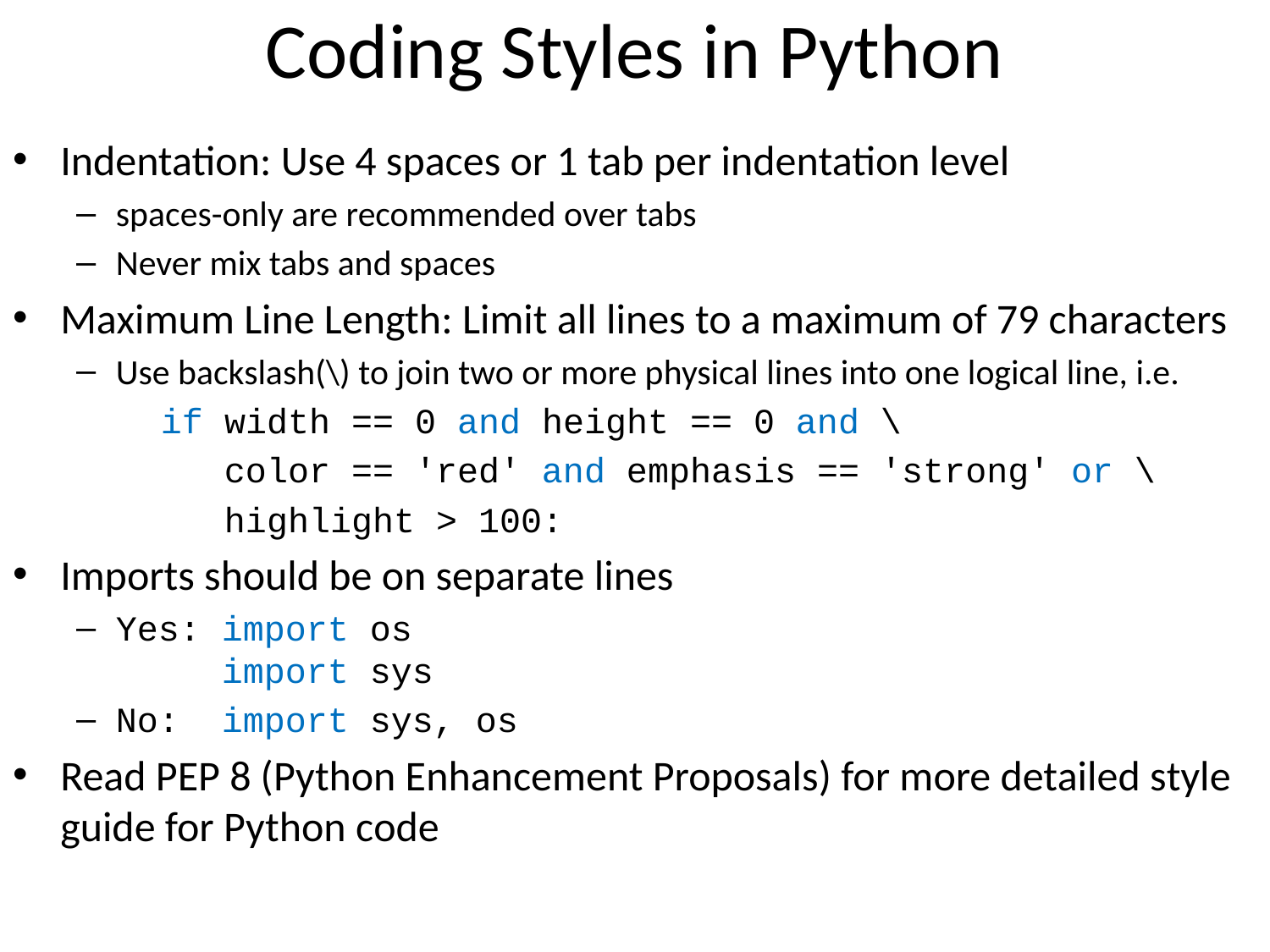

# Coding Styles in Python
Indentation: Use 4 spaces or 1 tab per indentation level
spaces-only are recommended over tabs
Never mix tabs and spaces
Maximum Line Length: Limit all lines to a maximum of 79 characters
Use backslash(\) to join two or more physical lines into one logical line, i.e.
    if width == 0 and height == 0 and \
       color == 'red' and emphasis == 'strong' or \
       highlight > 100:
Imports should be on separate lines
Yes: import os
     import sys
No:  import sys, os
Read PEP 8 (Python Enhancement Proposals) for more detailed style guide for Python code